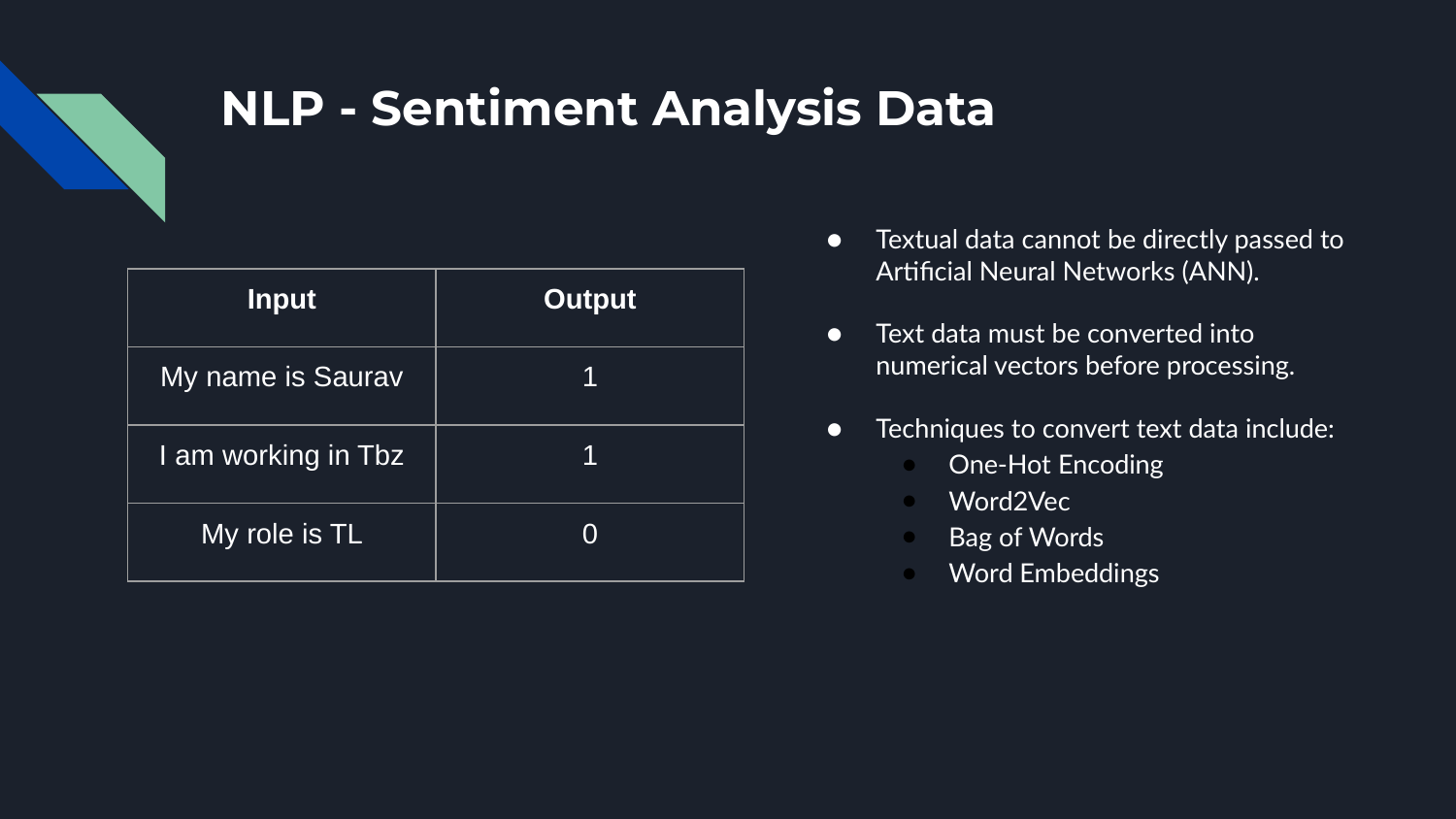

# NLP - Sentiment Analysis Data
Textual data cannot be directly passed to Artificial Neural Networks (ANN).

Text data must be converted into numerical vectors before processing.

Techniques to convert text data include:
One-Hot Encoding
Word2Vec
Bag of Words
Word Embeddings

| Input | Output |
| --- | --- |
| My name is Saurav | 1 |
| I am working in Tbz | 1 |
| My role is TL | 0 |